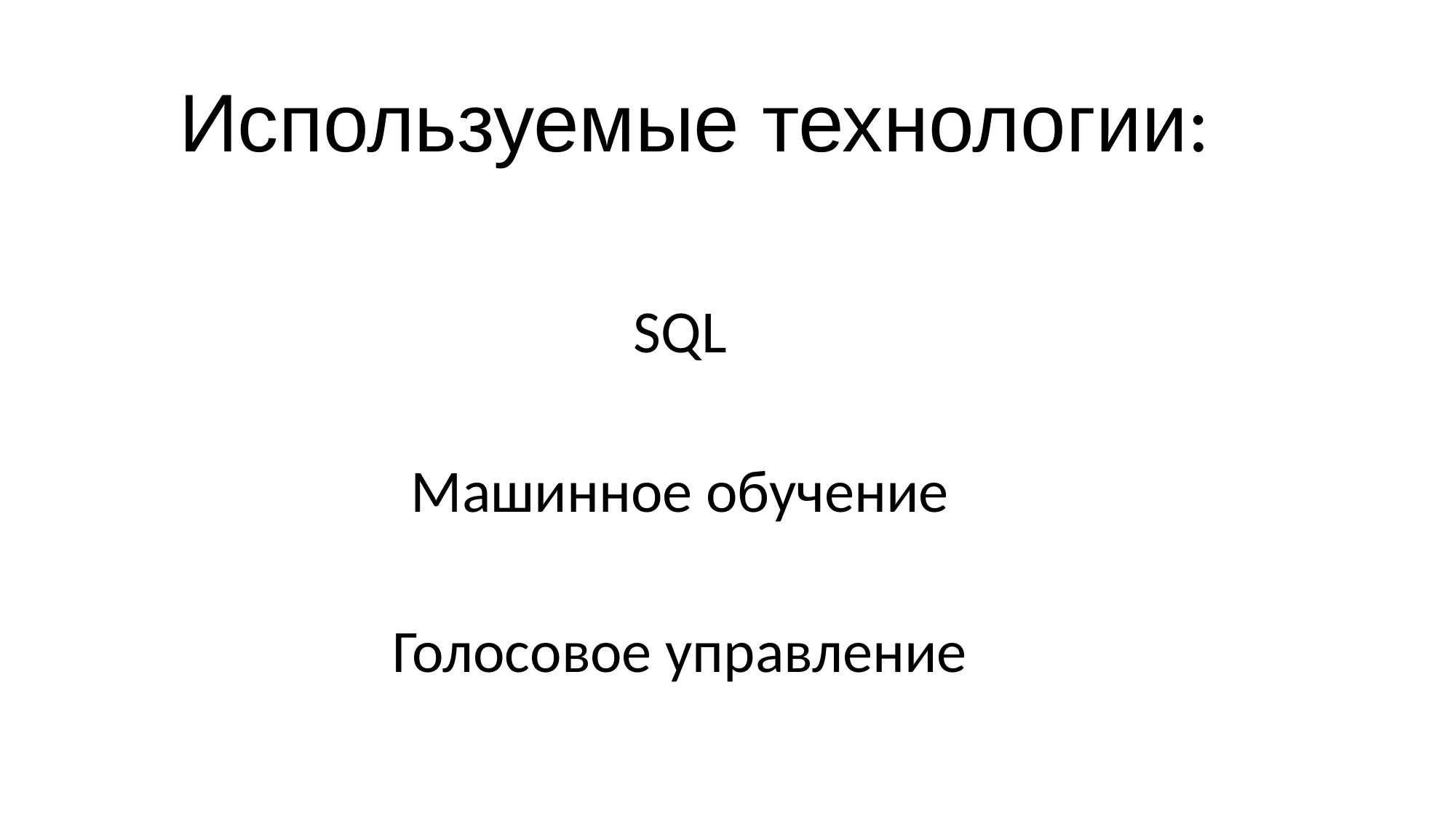

# Используемые технологии:
SQL

Машинное обучение

Голосовое управление